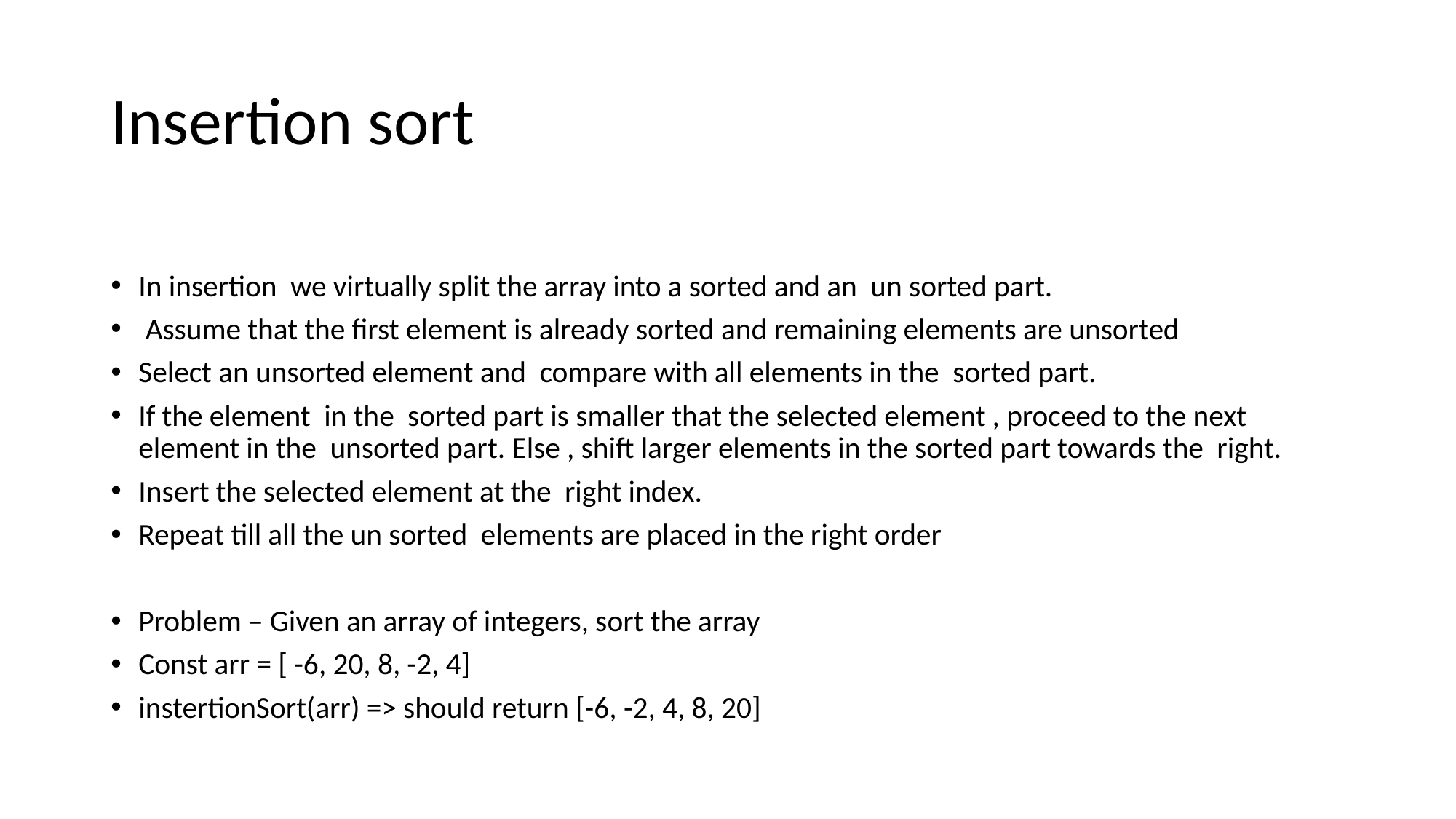

# Insertion sort

In insertion  we virtually split the array into a sorted and an  un sorted part.
 Assume that the first element is already sorted and remaining elements are unsorted
Select an unsorted element and  compare with all elements in the  sorted part.
If the element  in the  sorted part is smaller that the selected element , proceed to the next element in the  unsorted part. Else , shift larger elements in the sorted part towards the  right.
Insert the selected element at the  right index.
Repeat till all the un sorted  elements are placed in the right order

Problem – Given an array of integers, sort the array
Const arr = [ -6, 20, 8, -2, 4]
instertionSort(arr) => should return [-6, -2, 4, 8, 20]